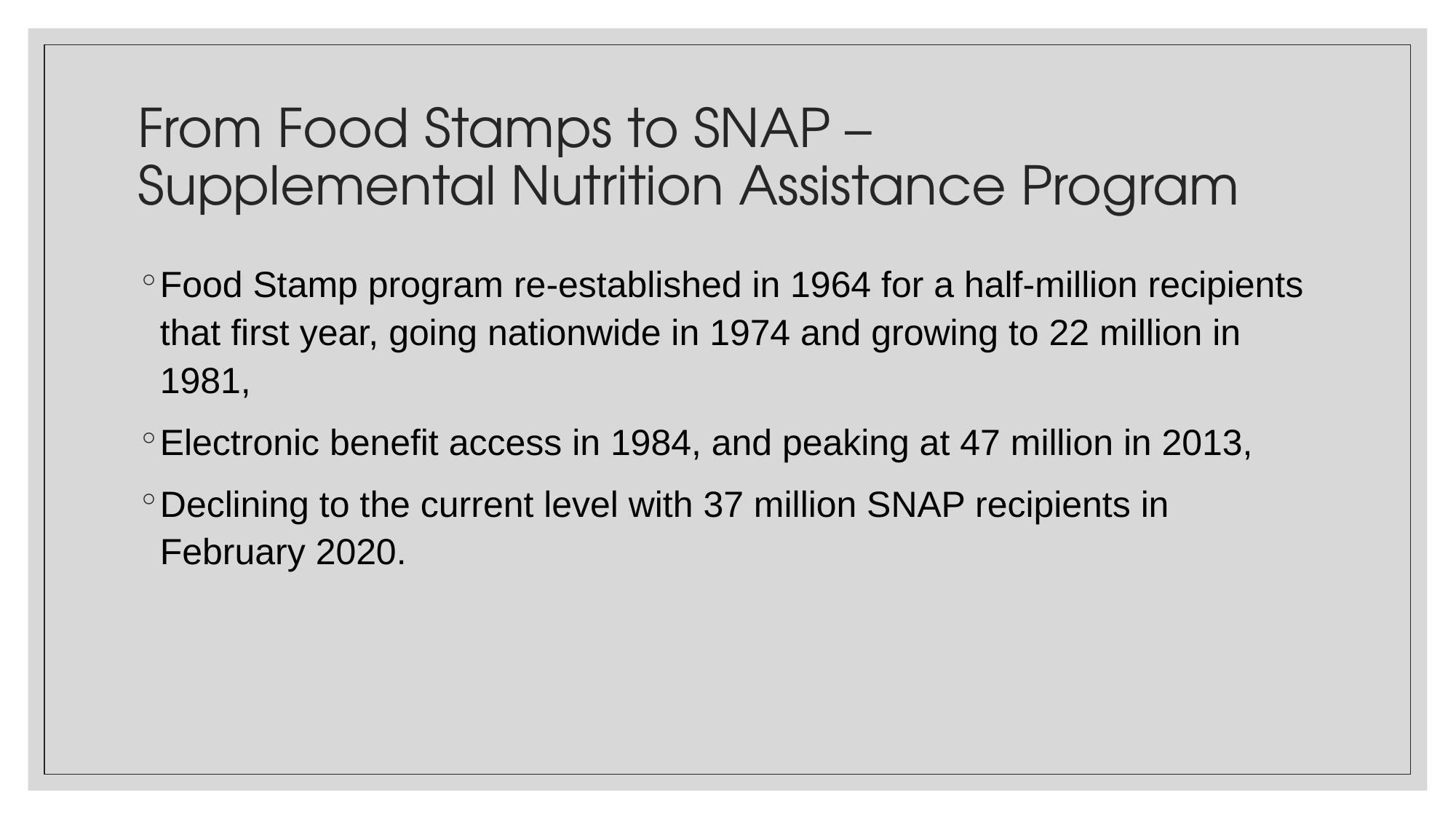

# From Food Stamps to SNAP – Supplemental Nutrition Assistance Program
Food Stamp program re-established in 1964 for a half-million recipients that first year, going nationwide in 1974 and growing to 22 million in 1981,
Electronic benefit access in 1984, and peaking at 47 million in 2013,
Declining to the current level with 37 million SNAP recipients in February 2020.